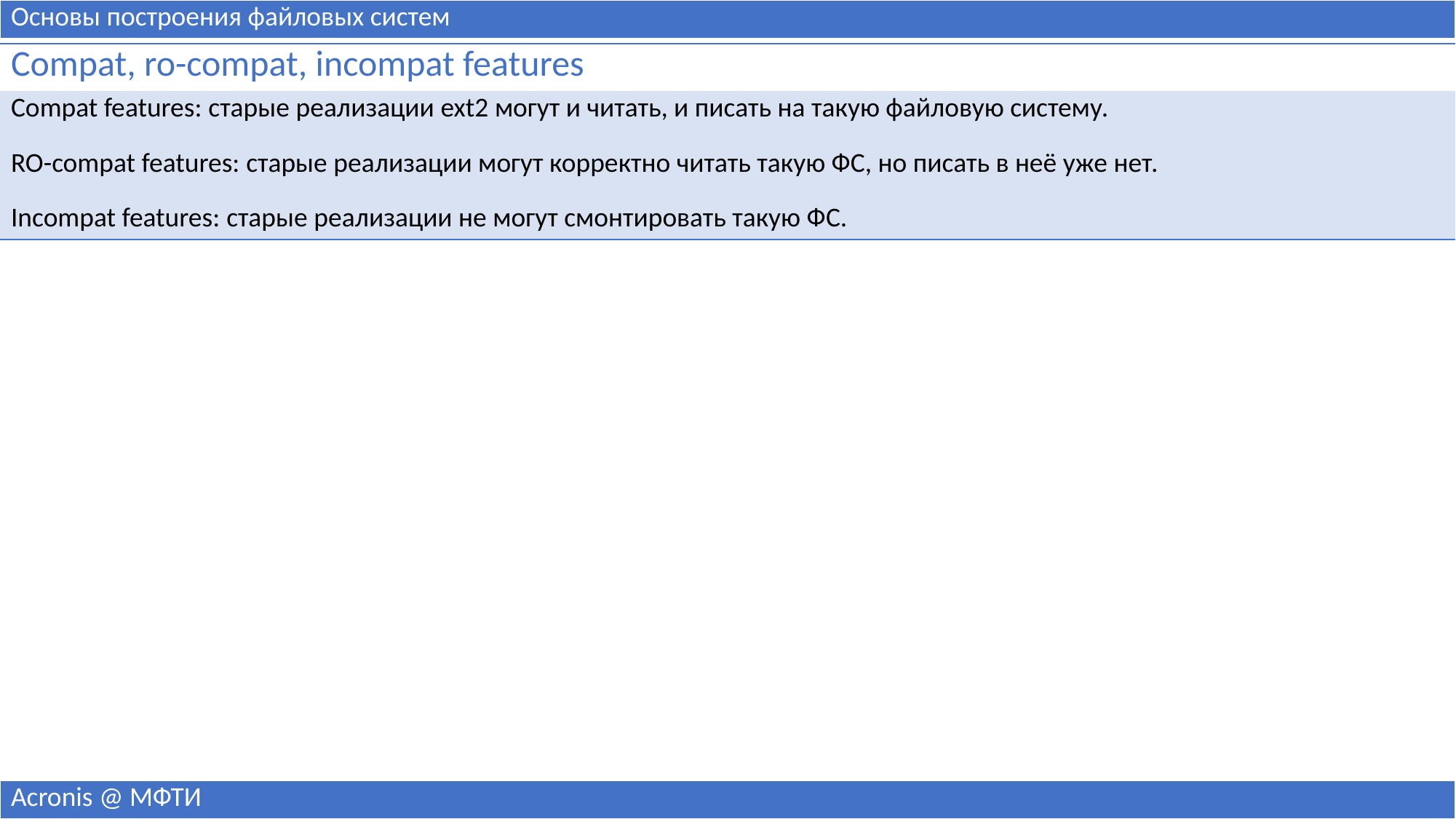

| Основы построения файловых систем |
| --- |
| Compat, ro-compat, incompat features |
| --- |
| Compat features: старые реализации ext2 могут и читать, и писать на такую файловую систему. RO-compat features: старые реализации могут корректно читать такую ФС, но писать в неё уже нет. Incompat features: старые реализации не могут смонтировать такую ФС. |
| Acronis @ МФТИ |
| --- |